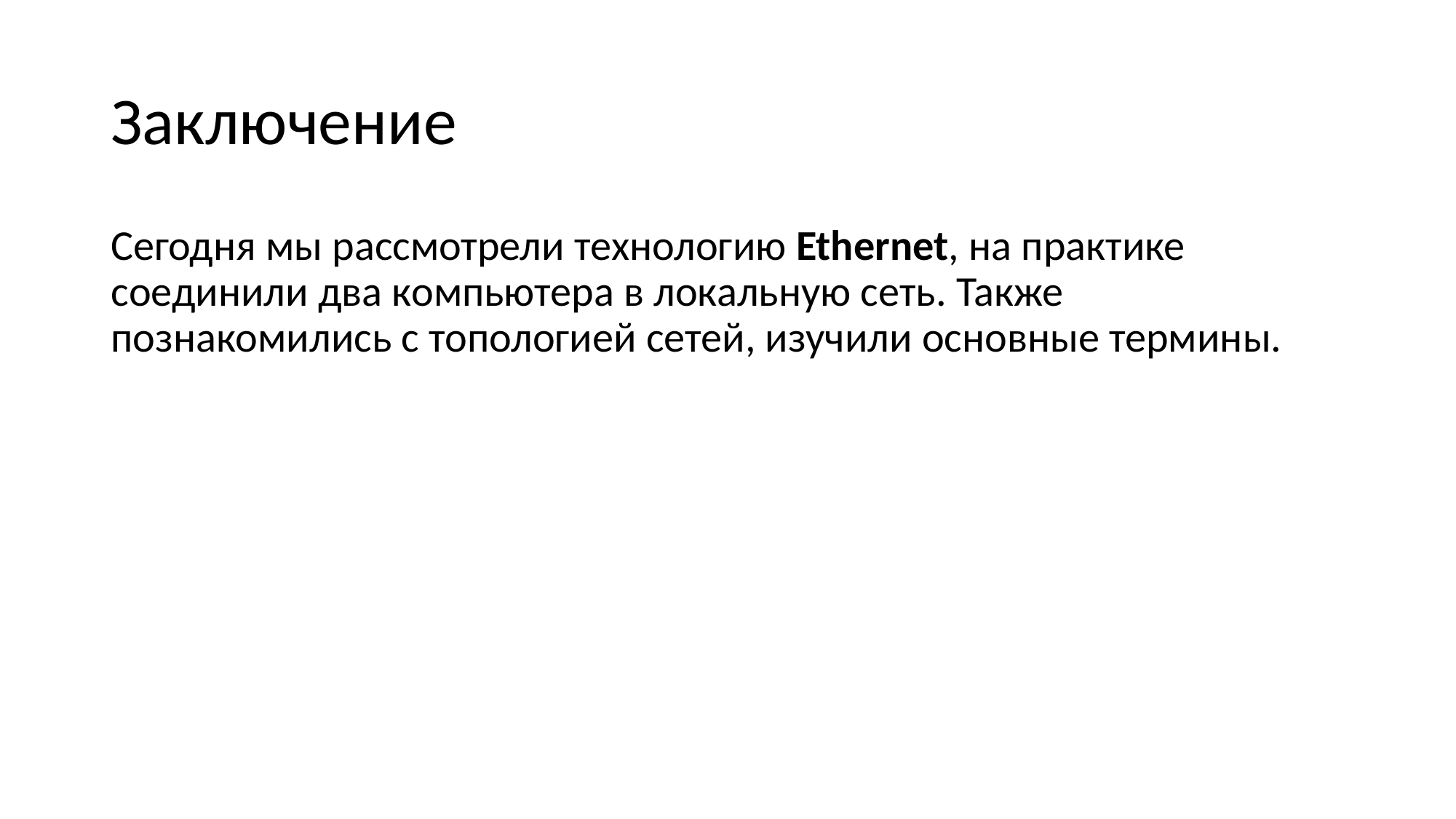

# Заключение
Сегодня мы рассмотрели технологию Ethernet, на практике соединили два компьютера в локальную сеть. Также познакомились с топологией сетей, изучили основные термины.